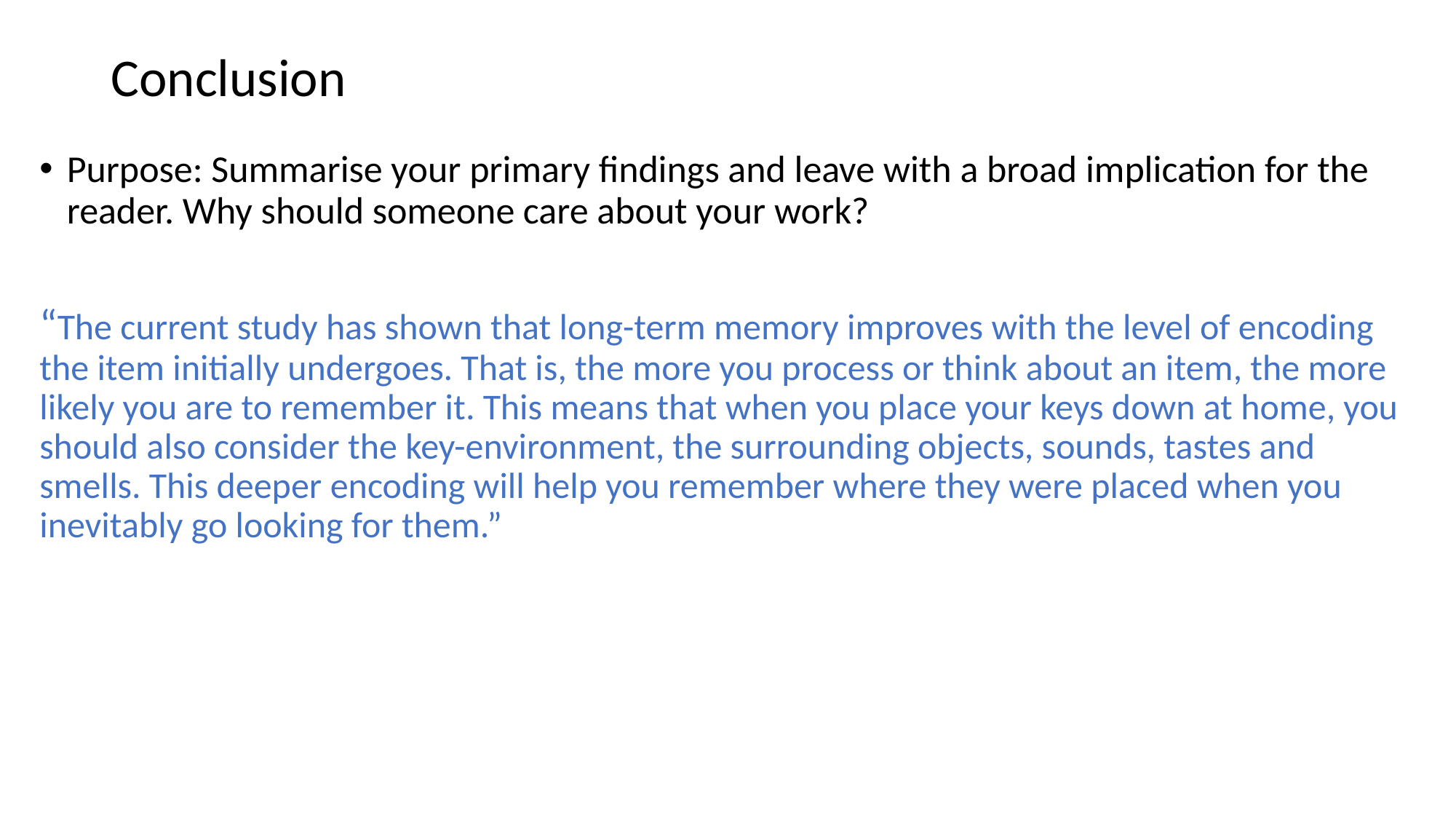

# Conclusion
Purpose: Summarise your primary findings and leave with a broad implication for the reader. Why should someone care about your work?

“The current study has shown that long-term memory improves with the level of encoding the item initially undergoes. That is, the more you process or think about an item, the more likely you are to remember it. This means that when you place your keys down at home, you should also consider the key-environment, the surrounding objects, sounds, tastes and smells. This deeper encoding will help you remember where they were placed when you inevitably go looking for them.”